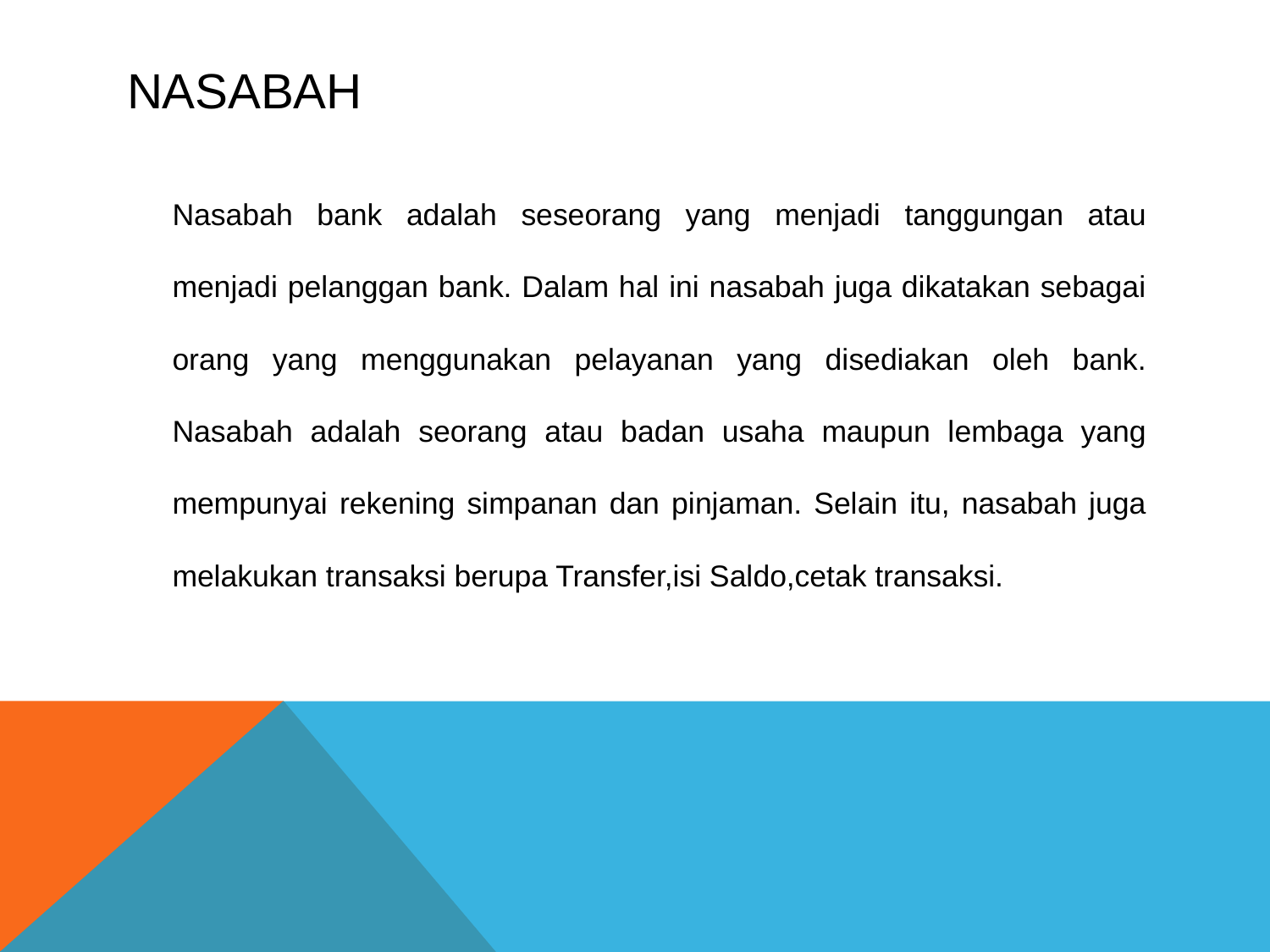

# Nasabah
		Nasabah bank adalah seseorang yang menjadi tanggungan atau menjadi pelanggan bank. Dalam hal ini nasabah juga dikatakan sebagai orang yang menggunakan pelayanan yang disediakan oleh bank. Nasabah adalah seorang atau badan usaha maupun lembaga yang mempunyai rekening simpanan dan pinjaman. Selain itu, nasabah juga melakukan transaksi berupa Transfer,isi Saldo,cetak transaksi.